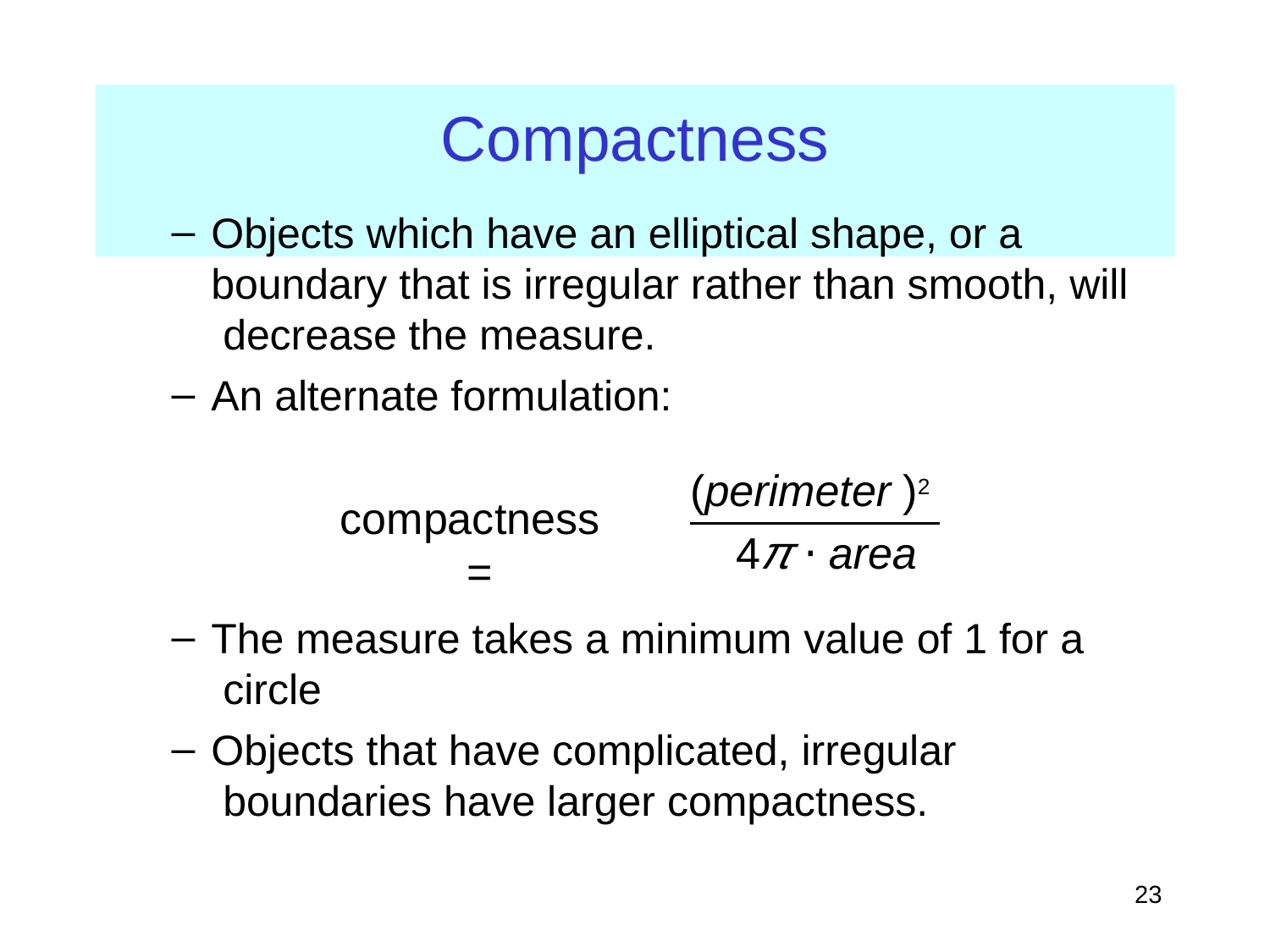

# Compactness
Objects which have an elliptical shape, or a  boundary that is irregular rather than smooth, will  decrease the measure.
An alternate formulation:
(perimeter )2  4π ⋅ area
compactness	=

The measure takes a minimum value of 1 for a  circle
Objects that have complicated, irregular  boundaries have larger compactness.
23